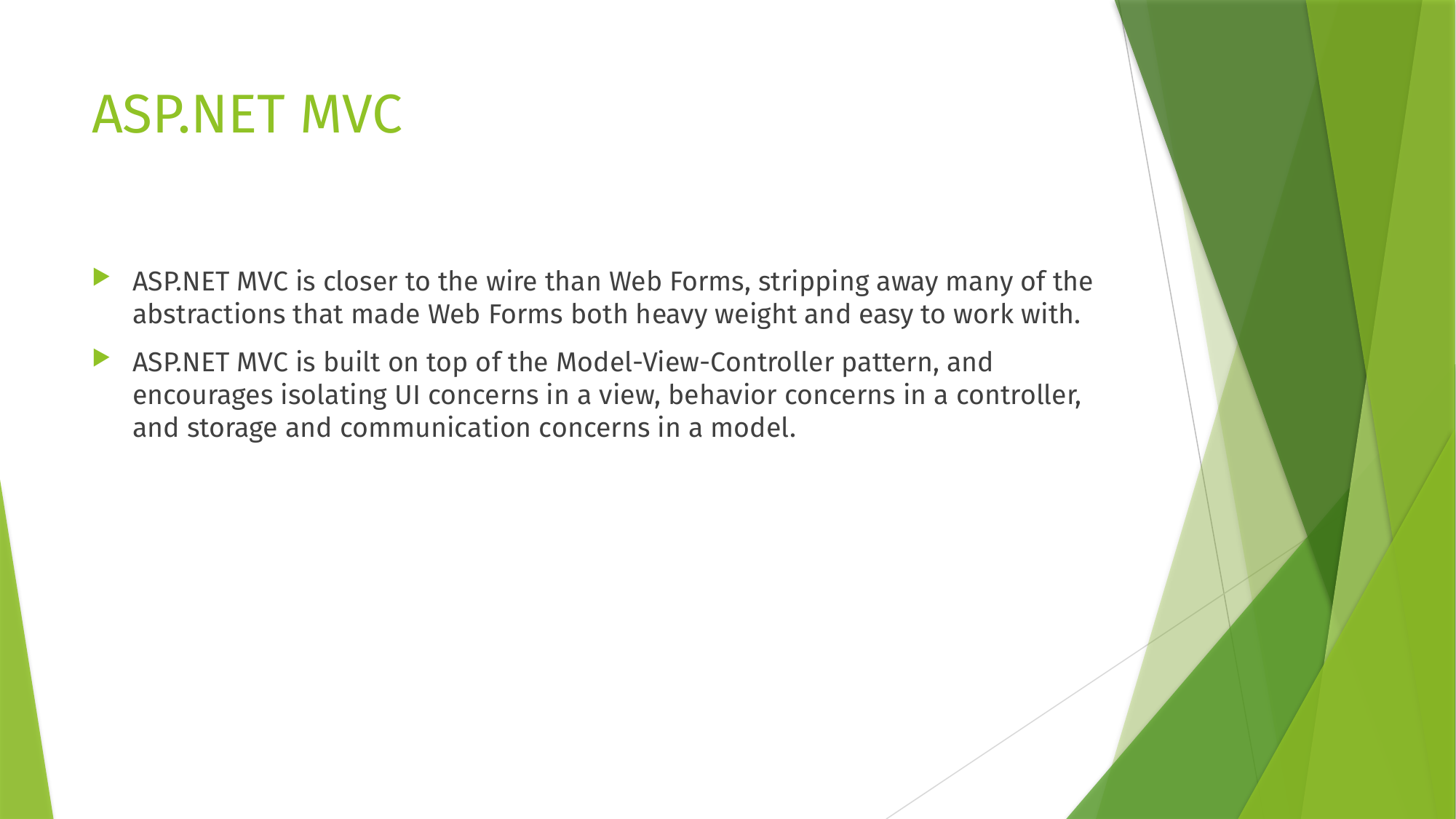

# ASP.NET MVC
ASP.NET MVC is closer to the wire than Web Forms, stripping away many of the abstractions that made Web Forms both heavy weight and easy to work with.
ASP.NET MVC is built on top of the Model-View-Controller pattern, and encourages isolating UI concerns in a view, behavior concerns in a controller, and storage and communication concerns in a model.